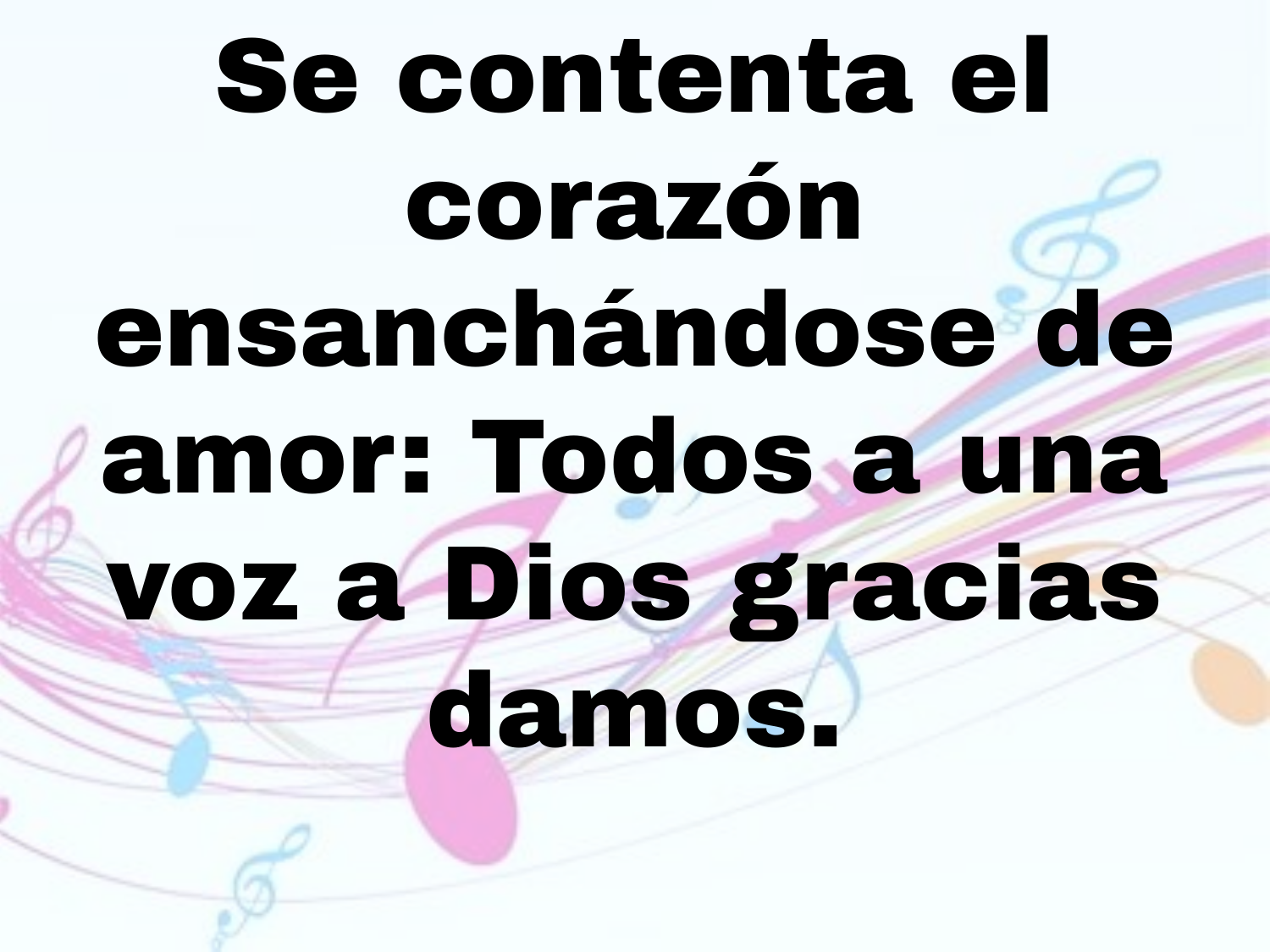

Se contenta el corazón ensanchándose de amor: Todos a una voz a Dios gracias damos.